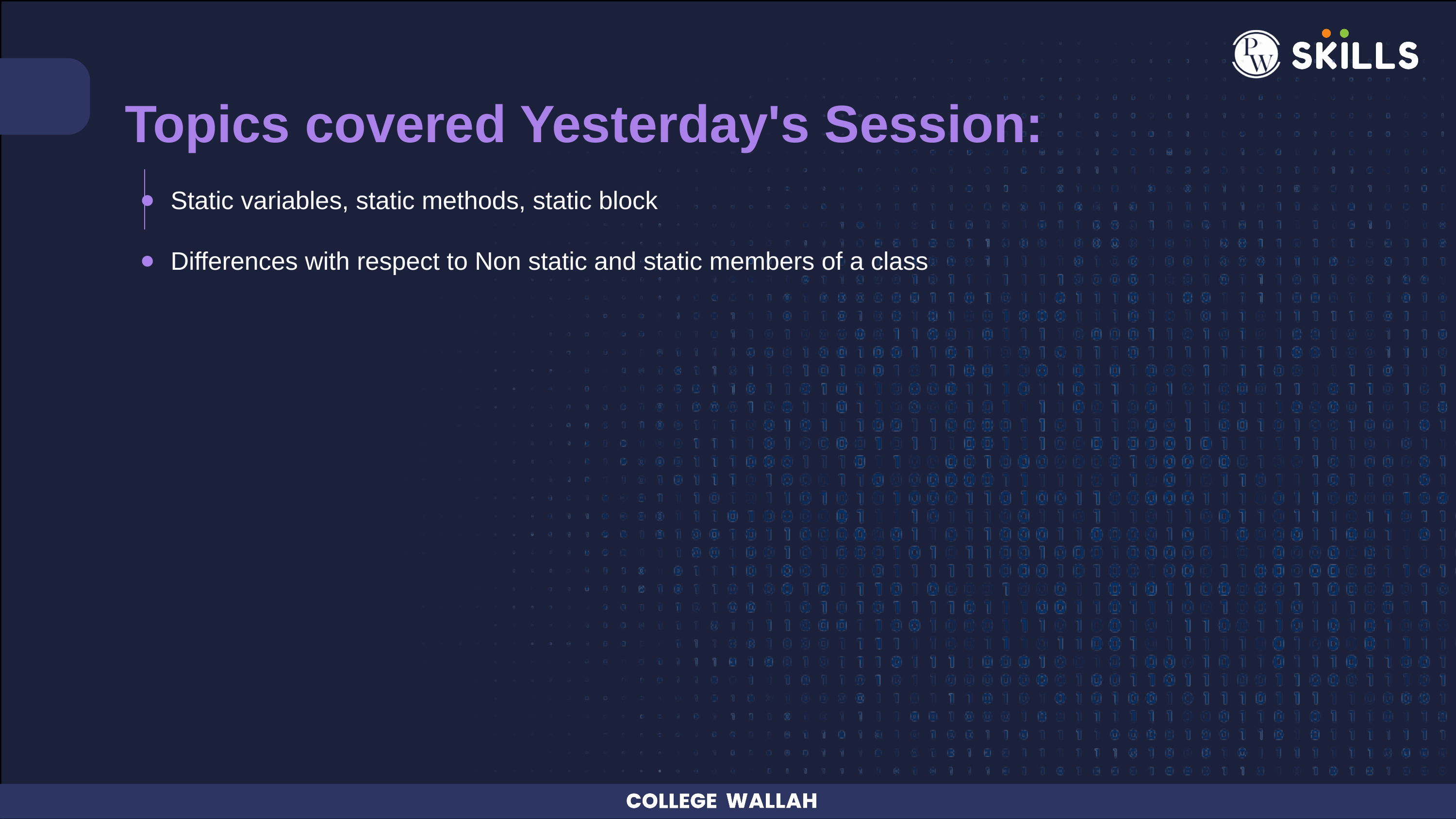

Topics covered Yesterday's Session:
Static variables, static methods, static block
Differences with respect to Non static and static members of a class